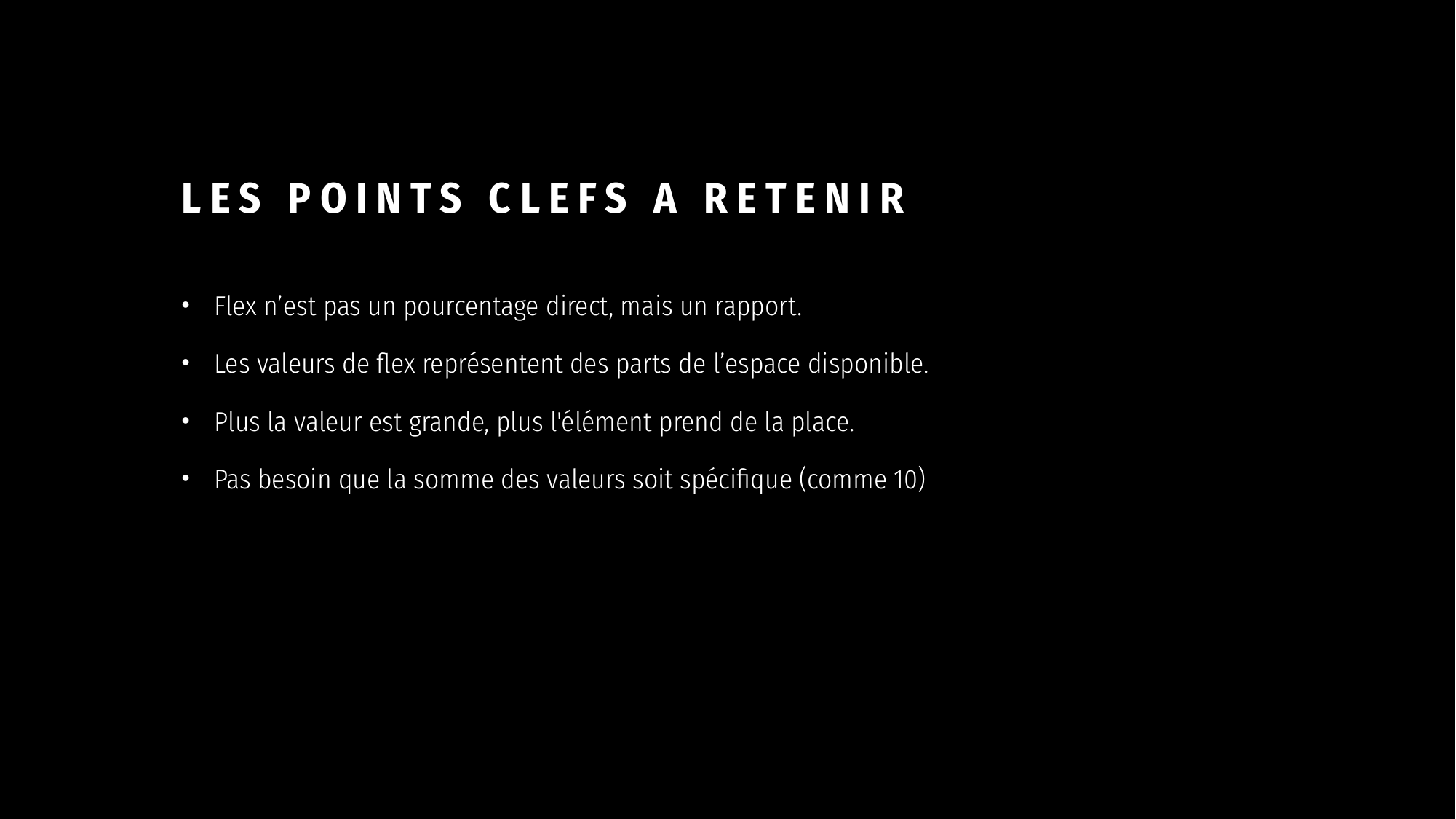

# Les points clefs a retenir
Flex n’est pas un pourcentage direct, mais un rapport.
Les valeurs de flex représentent des parts de l’espace disponible.
Plus la valeur est grande, plus l'élément prend de la place.
Pas besoin que la somme des valeurs soit spécifique (comme 10)